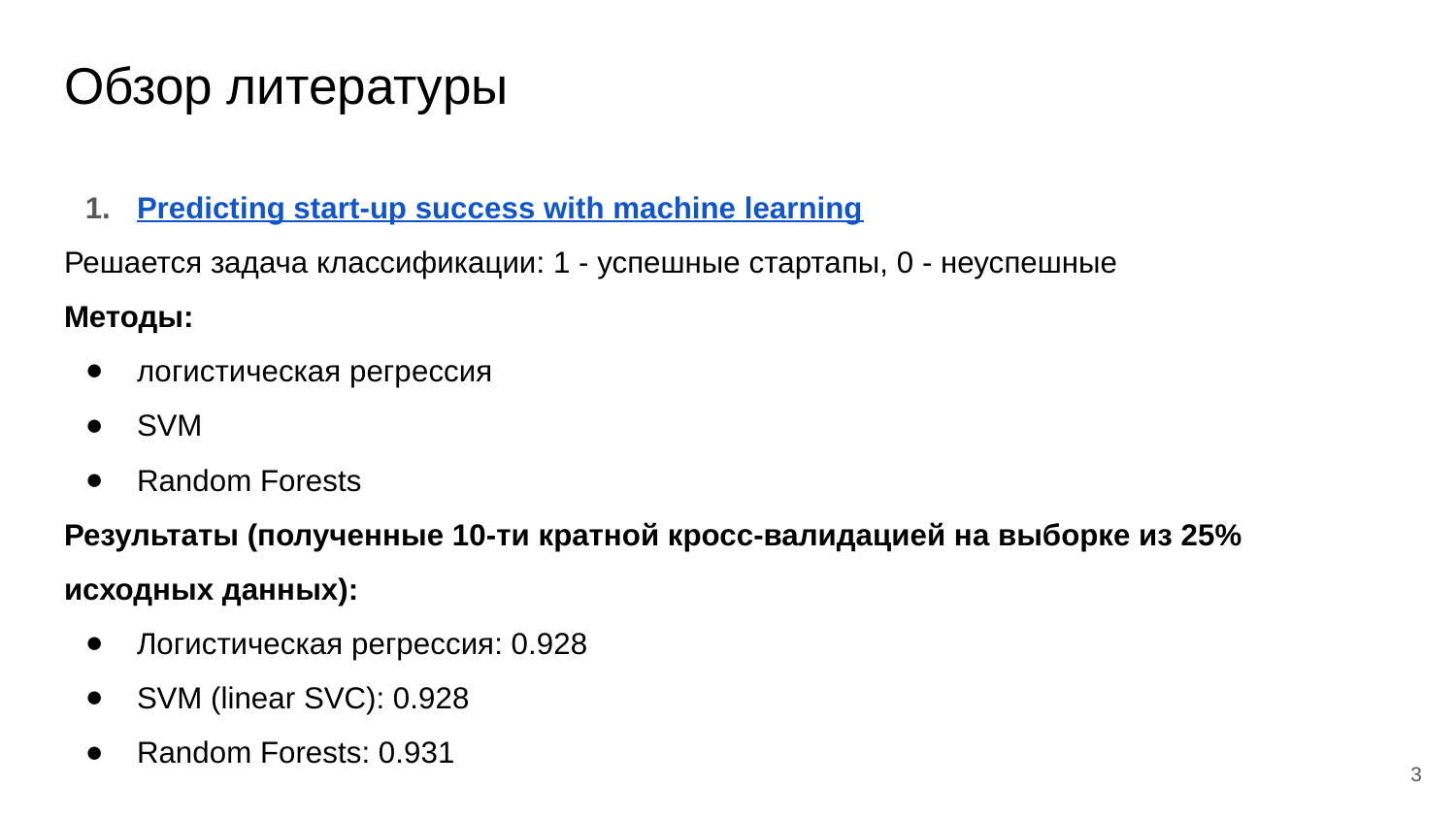

# Обзор литературы
Predicting start-up success with machine learning
Решается задача классификации: 1 - успешные стартапы, 0 - неуспешные
Методы:
логистическая регрессия
SVM
Random Forests
Результаты (полученные 10-ти кратной кросс-валидацией на выборке из 25% исходных данных):
Логистическая регрессия: 0.928
SVM (linear SVC): 0.928
Random Forests: 0.931
3